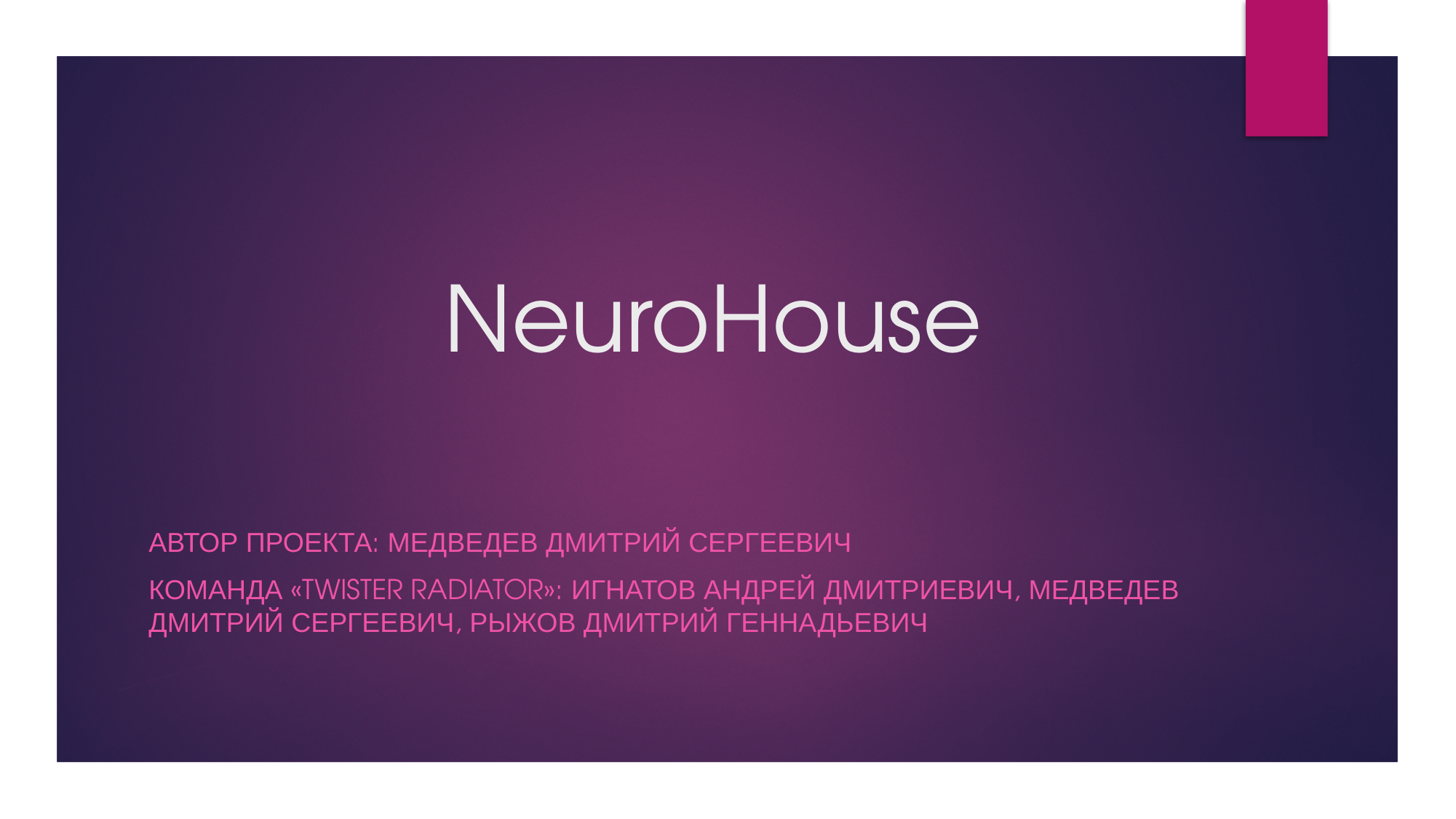

# NeuroHouse
Автор проекта: Медведев Дмитрий Сергеевич
Команда «twister radiator»: Игнатов Андрей Дмитриевич, Медведев Дмитрий Сергеевич, Рыжов Дмитрий Геннадьевич